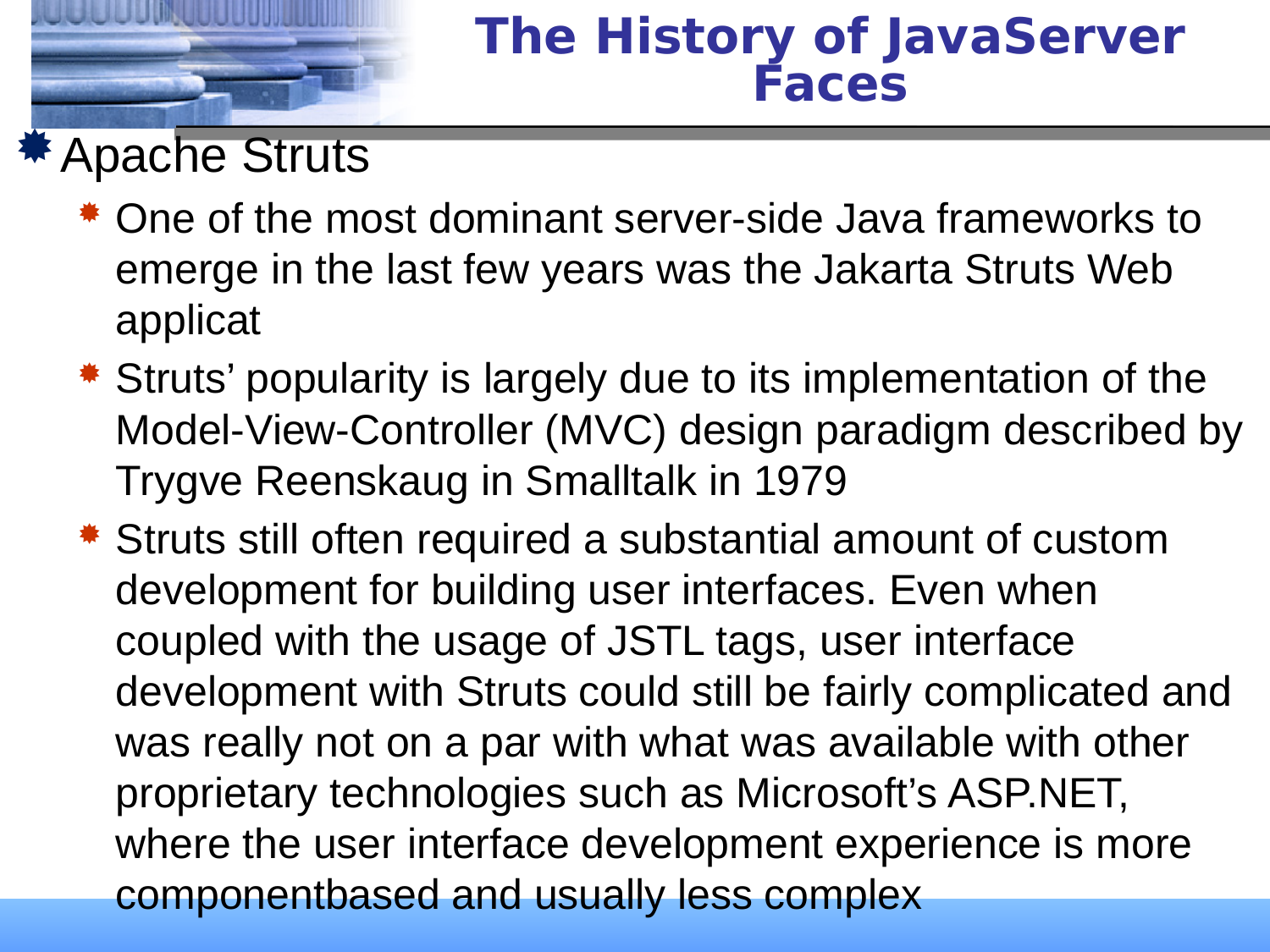

# The History of JavaServer Faces
Apache Struts
One of the most dominant server-side Java frameworks to emerge in the last few years was the Jakarta Struts Web applicat
Struts’ popularity is largely due to its implementation of the Model-View-Controller (MVC) design paradigm described by Trygve Reenskaug in Smalltalk in 1979
Struts still often required a substantial amount of custom development for building user interfaces. Even when coupled with the usage of JSTL tags, user interface development with Struts could still be fairly complicated and was really not on a par with what was available with other proprietary technologies such as Microsoft’s ASP.NET, where the user interface development experience is more componentbased and usually less complex